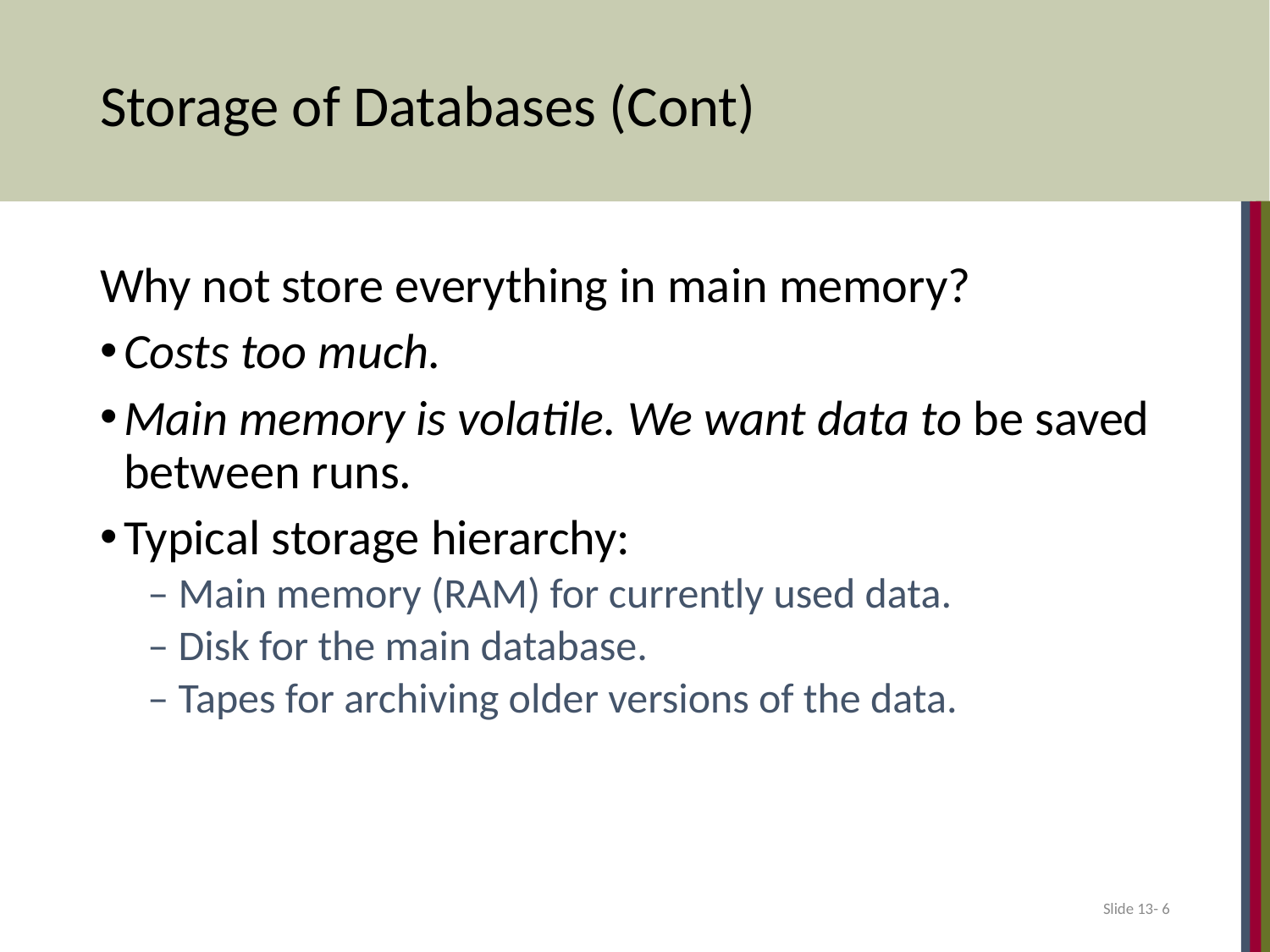

# Storage of Databases (Cont)
Why not store everything in main memory?
Costs too much.
Main memory is volatile. We want data to be saved between runs.
Typical storage hierarchy:
– Main memory (RAM) for currently used data.
– Disk for the main database.
– Tapes for archiving older versions of the data.
Slide 13- 6